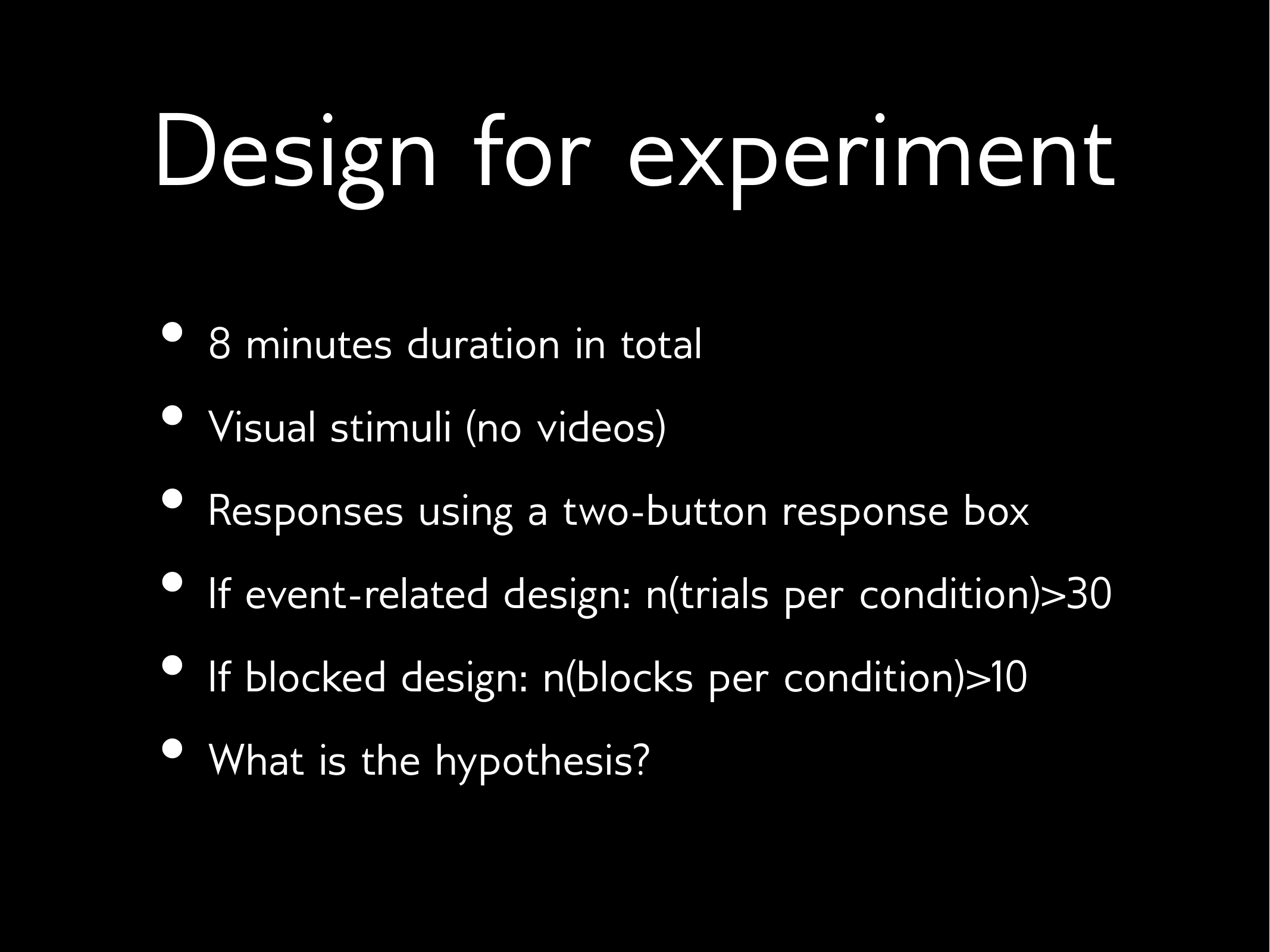

# Design for experiment
8 minutes duration in total
Visual stimuli (no videos)
Responses using a two-button response box
If event-related design: n(trials per condition)>30
If blocked design: n(blocks per condition)>10
What is the hypothesis?